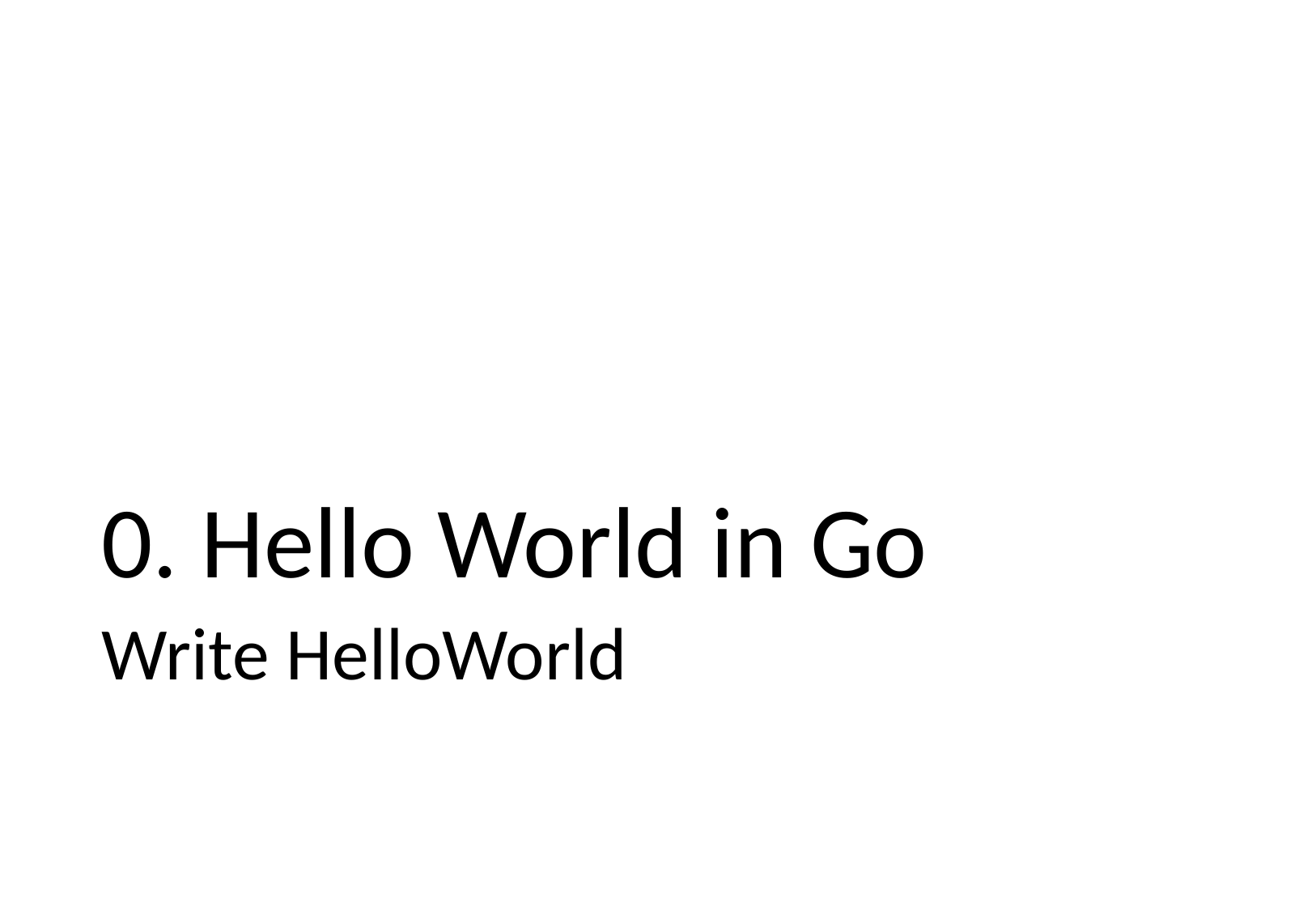

# 0. Hello World in Go
Write HelloWorld